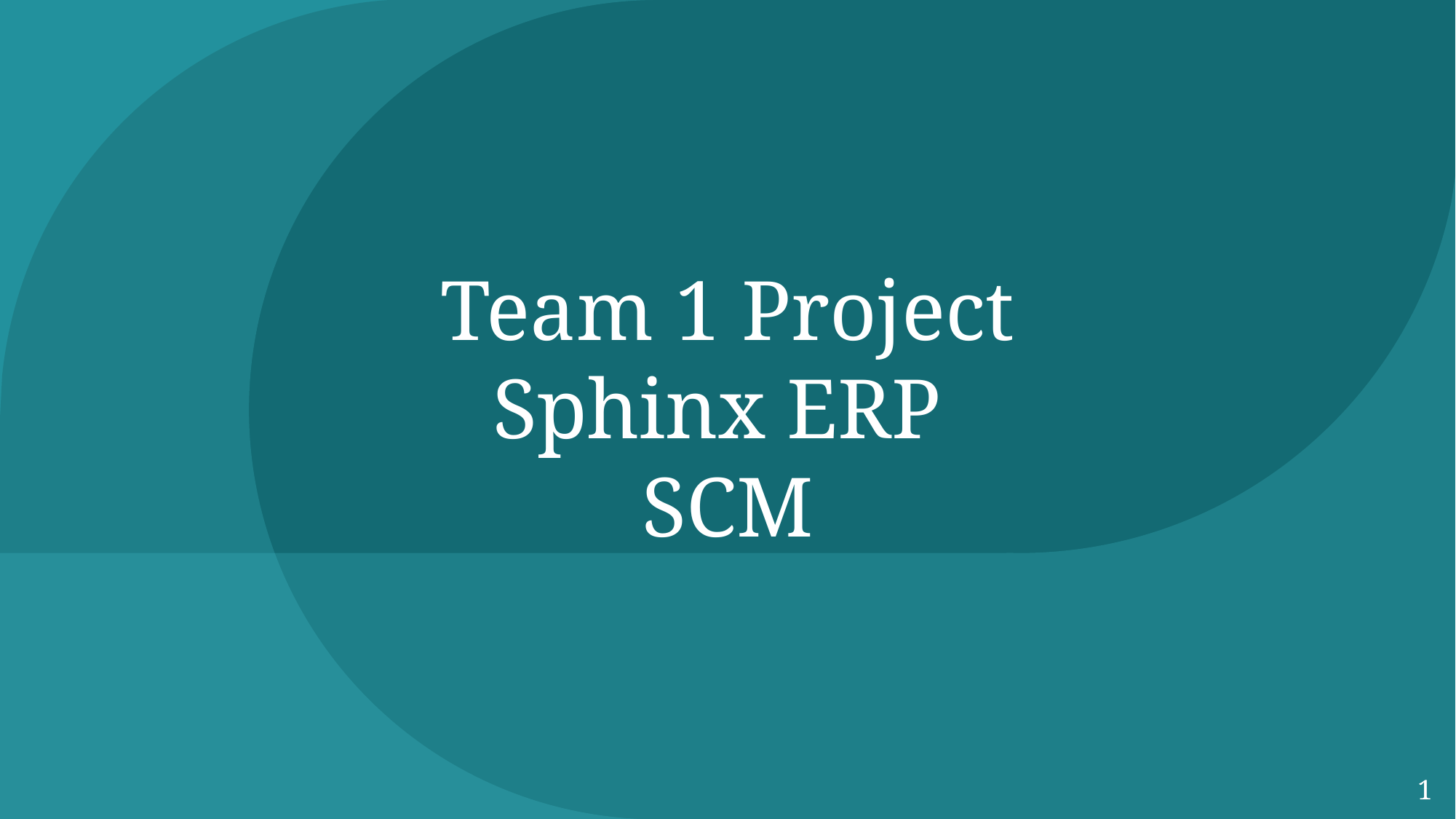

# Team 1 Project Sphinx ERP SCM

1